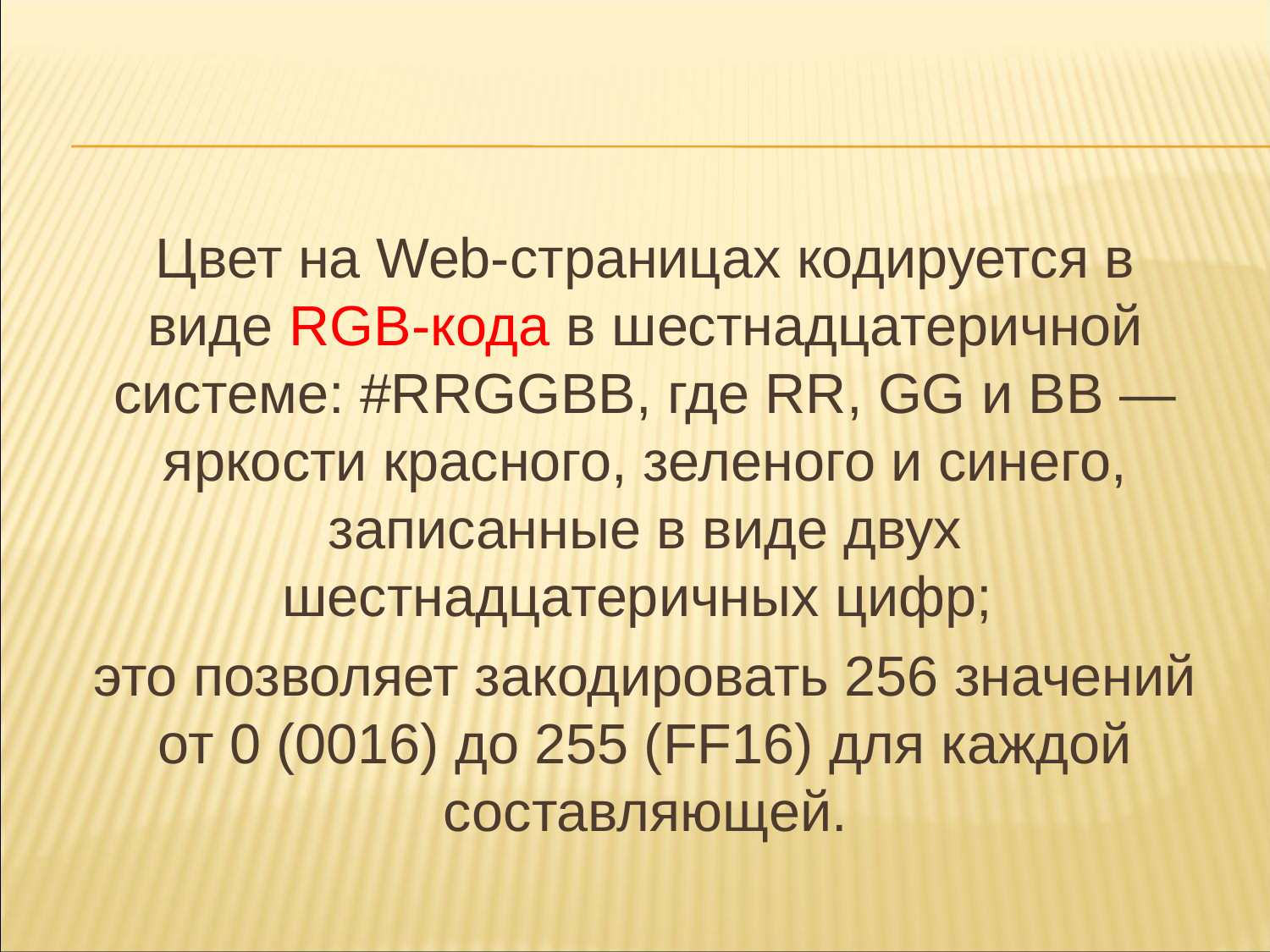

Цвет на Web-страницах кодируется в виде RGB-кода в шестнадцатеричной системе: #RRGGBB, где RR, GG и BB — яркости красного, зеленого и синего, записанные в виде двух шестнадцатеричных цифр;
это позволяет закодировать 256 значений от 0 (0016) до 255 (FF16) для каждой составляющей.